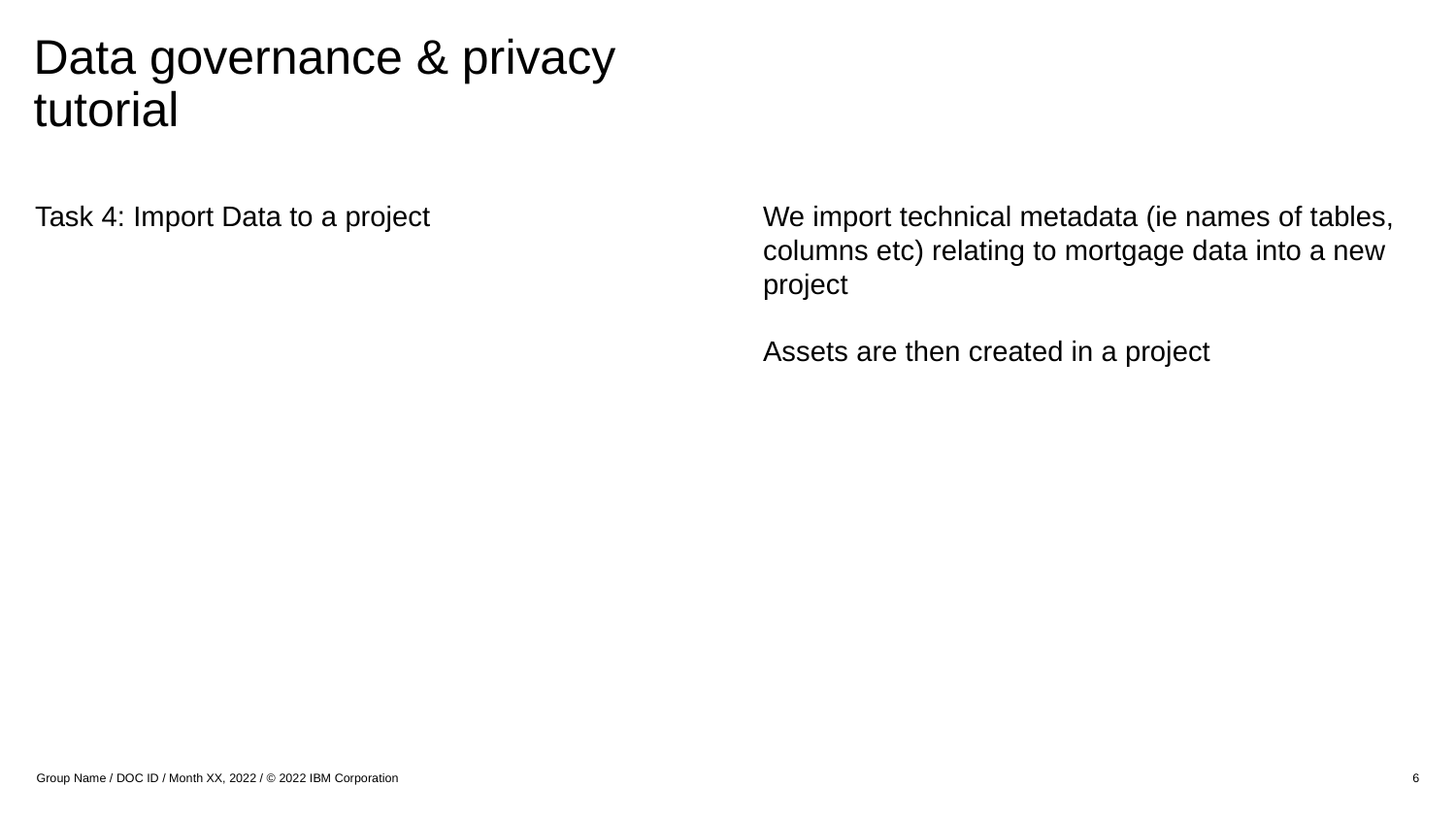

# Data governance & privacy tutorial
Task 4: Import Data to a project
We import technical metadata (ie names of tables, columns etc) relating to mortgage data into a new project
Assets are then created in a project
Group Name / DOC ID / Month XX, 2022 / © 2022 IBM Corporation
6